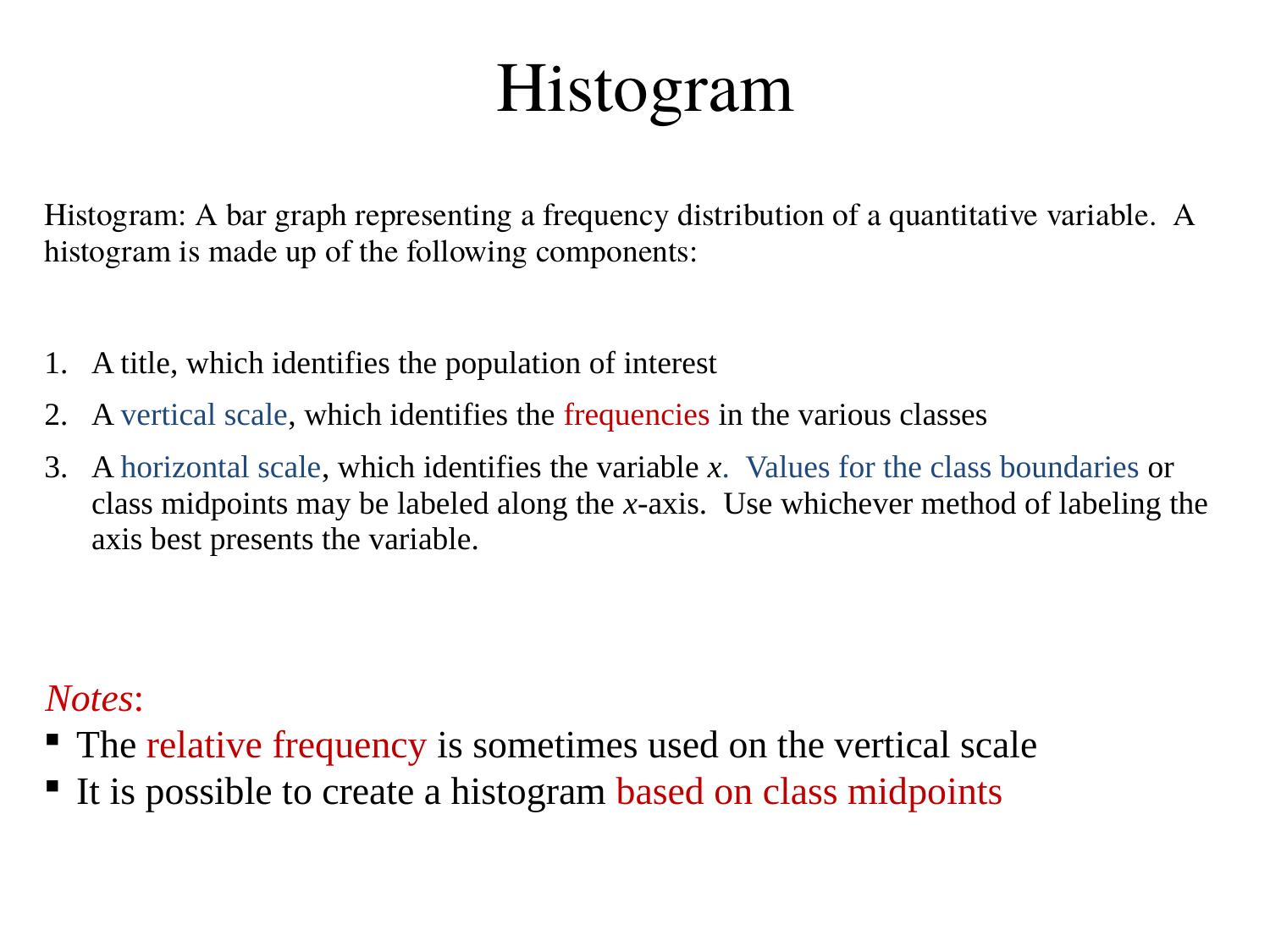

# Histogram
Histogram: A bar graph representing a frequency distribution of a quantitative variable.  A histogram is made up of the following components:
1.	A title, which identifies the population of interest
2.	A vertical scale, which identifies the frequencies in the various classes
3.	A horizontal scale, which identifies the variable x.  Values for the class boundaries or class midpoints may be labeled along the x-axis.  Use whichever method of labeling the axis best presents the variable.
Notes:
The relative frequency is sometimes used on the vertical scale
It is possible to create a histogram based on class midpoints